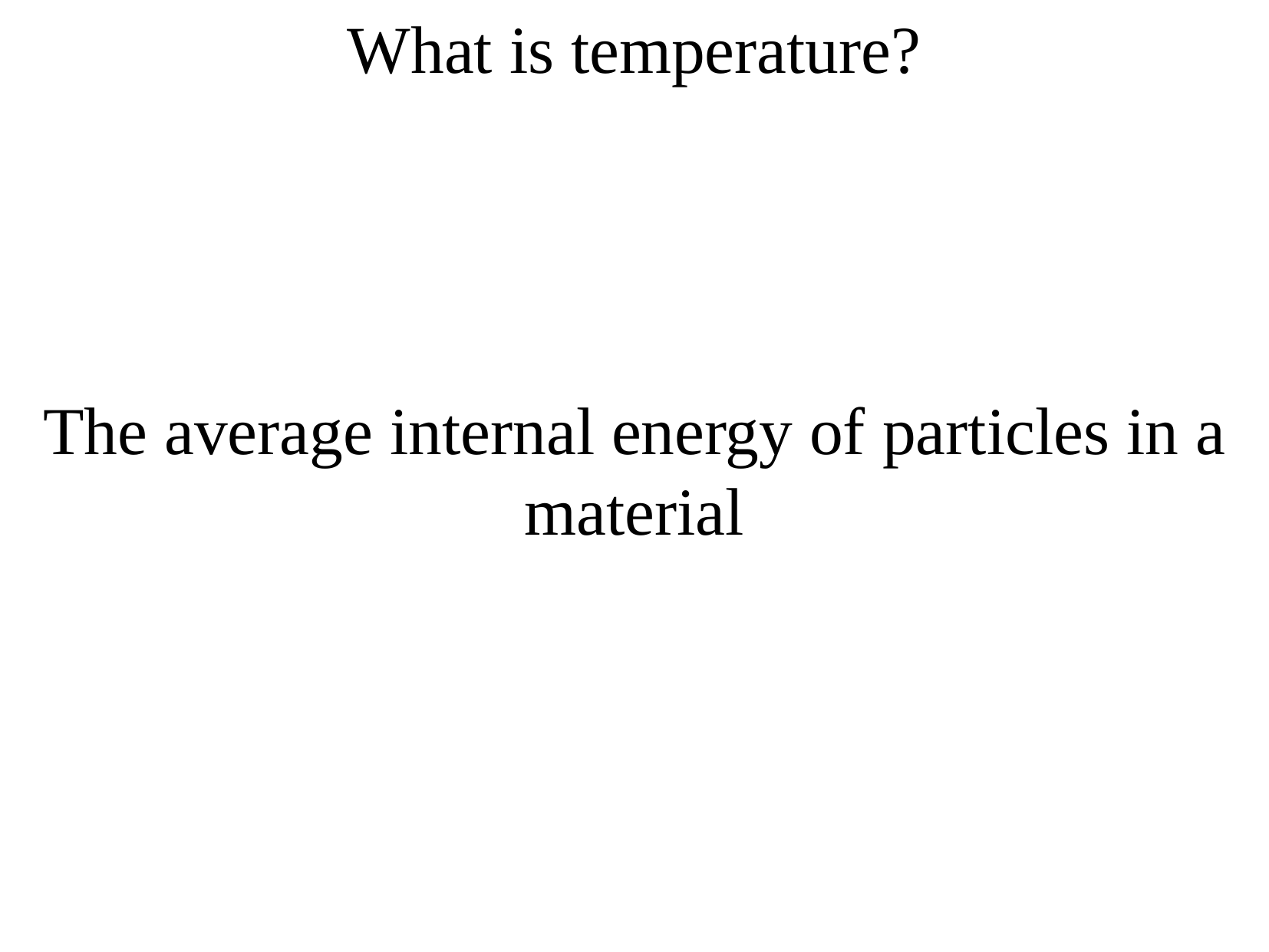

What is temperature?
The average internal energy of particles in a material